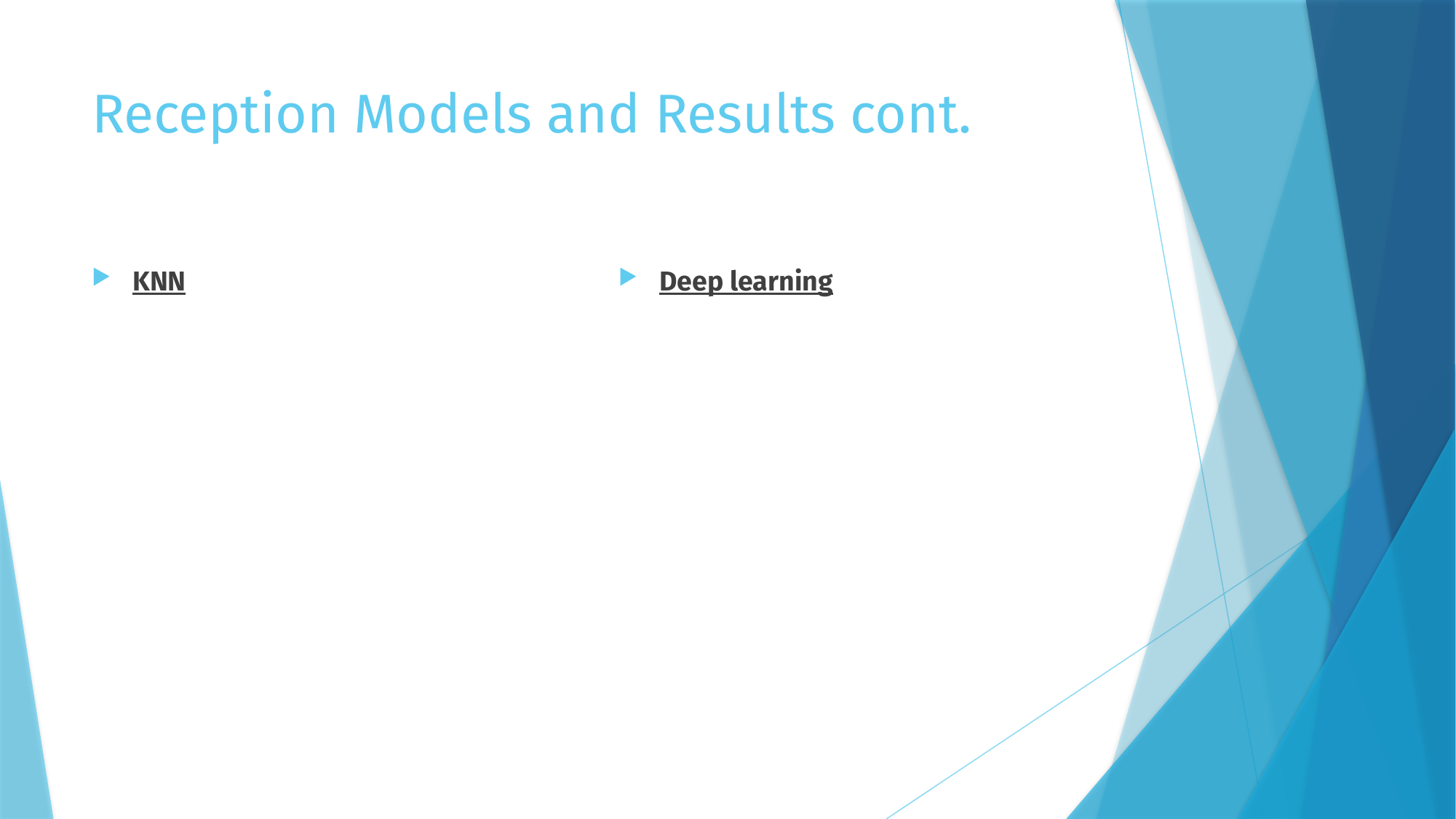

# Reception Models and Results cont.
KNN

Deep learning